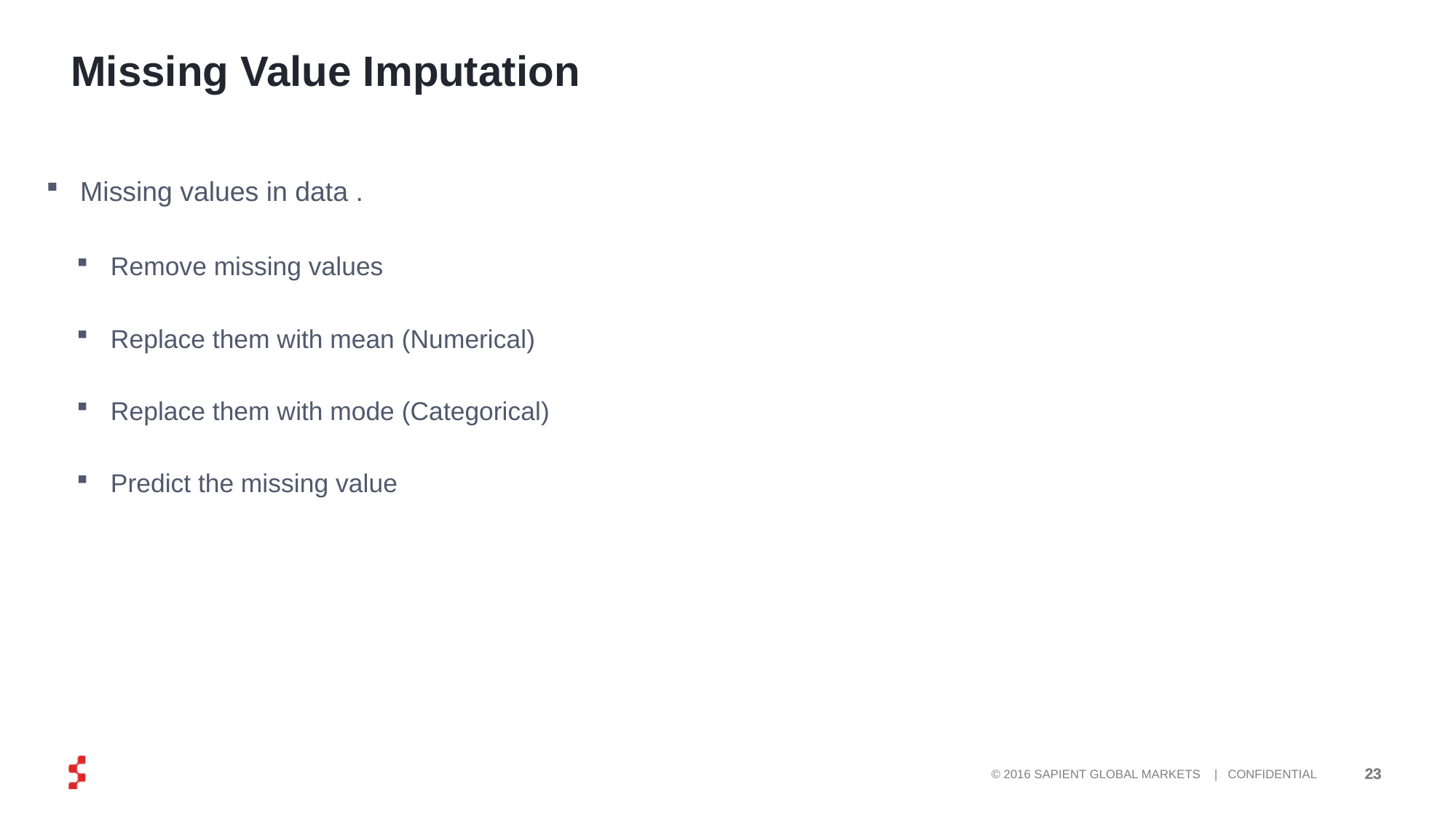

# Missing Value Imputation
Missing values in data .

Remove missing values

Replace them with mean (Numerical)

Replace them with mode (Categorical)

Predict the missing value